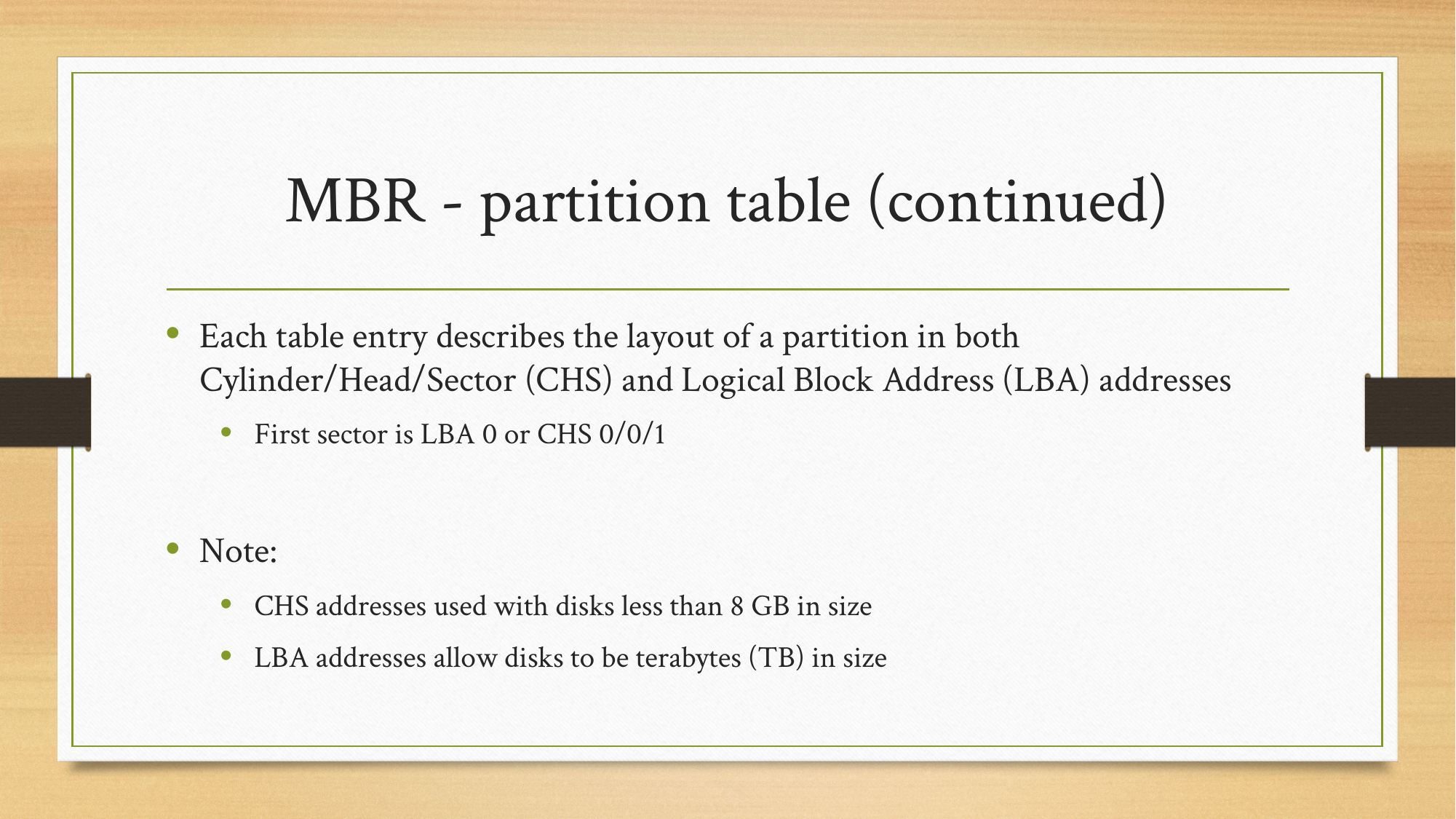

# MBR - partition table (continued)
Each table entry describes the layout of a partition in both Cylinder/Head/Sector (CHS) and Logical Block Address (LBA) addresses
First sector is LBA 0 or CHS 0/0/1

Note:
CHS addresses used with disks less than 8 GB in size
LBA addresses allow disks to be terabytes (TB) in size